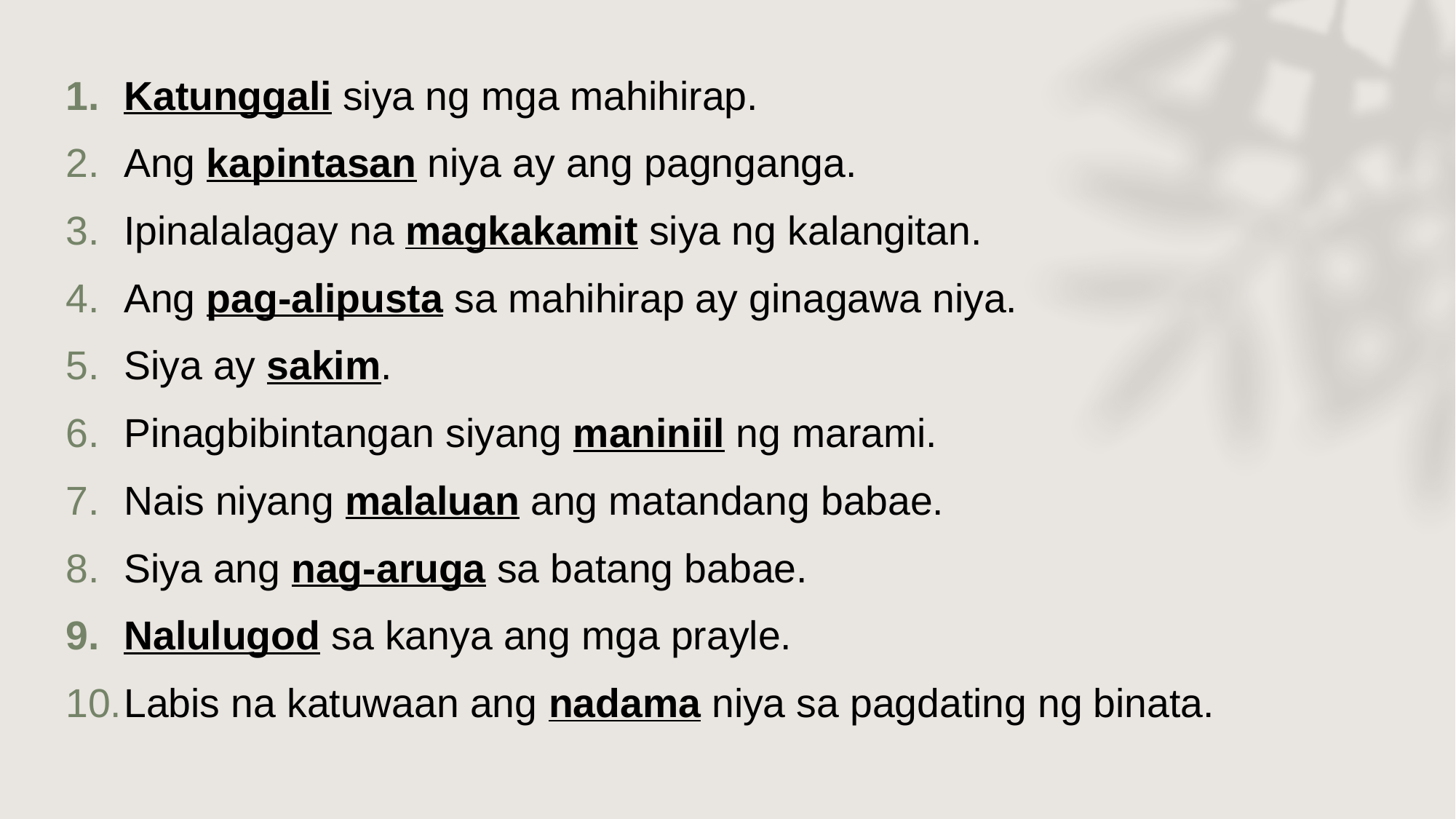

Katunggali siya ng mga mahihirap.
Ang kapintasan niya ay ang pagnganga.
Ipinalalagay na magkakamit siya ng kalangitan.
Ang pag-alipusta sa mahihirap ay ginagawa niya.
Siya ay sakim.
Pinagbibintangan siyang maniniil ng marami.
Nais niyang malaluan ang matandang babae.
Siya ang nag-aruga sa batang babae.
Nalulugod sa kanya ang mga prayle.
Labis na katuwaan ang nadama niya sa pagdating ng binata.